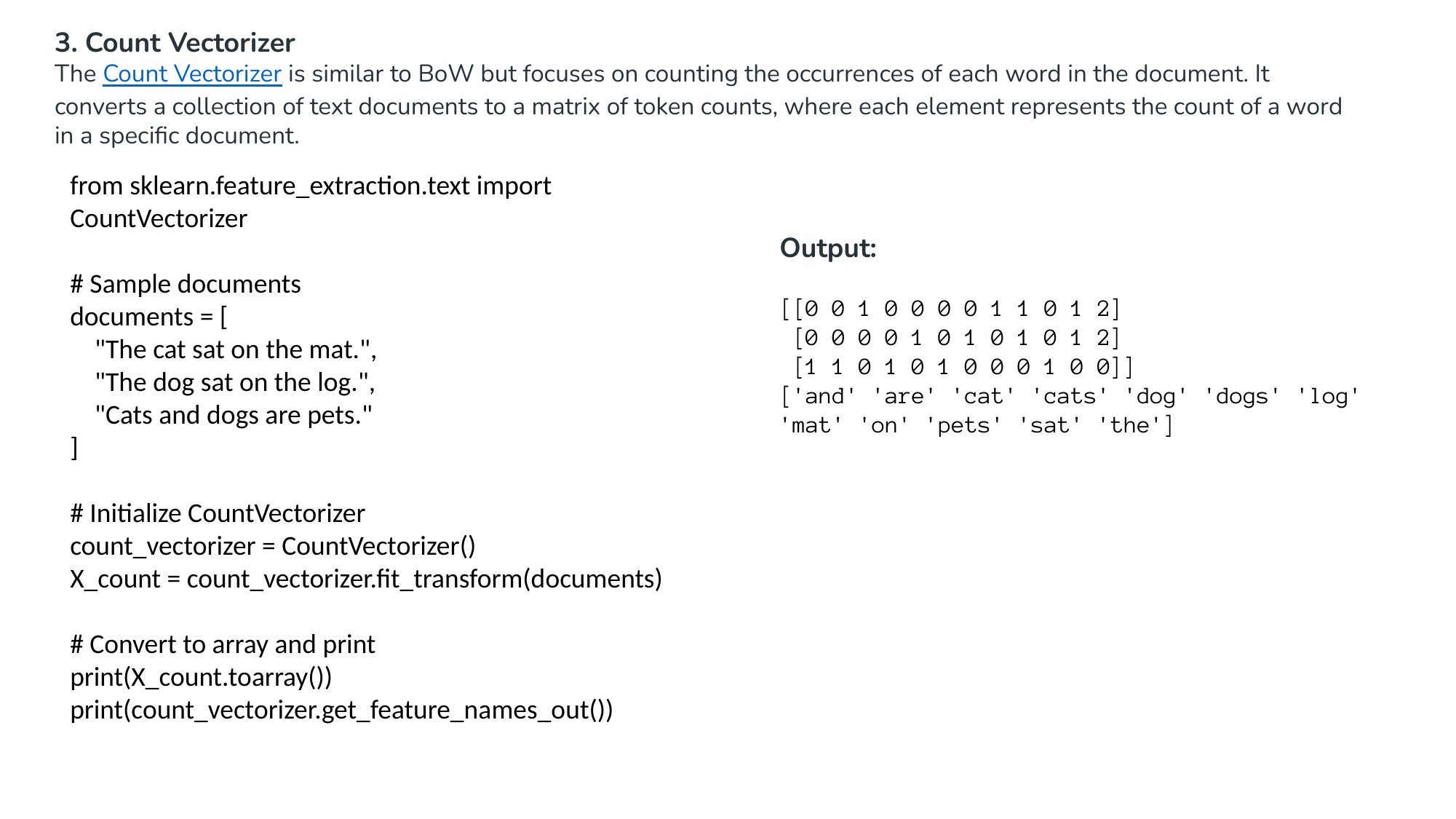

3. Count Vectorizer
The Count Vectorizer is similar to BoW but focuses on counting the occurrences of each word in the document. It converts a collection of text documents to a matrix of token counts, where each element represents the count of a word in a specific document.
from sklearn.feature_extraction.text import CountVectorizer

# Sample documents
documents = [
    "The cat sat on the mat.",
    "The dog sat on the log.",
    "Cats and dogs are pets."
]

# Initialize CountVectorizer
count_vectorizer = CountVectorizer()
X_count = count_vectorizer.fit_transform(documents)

# Convert to array and print
print(X_count.toarray())
print(count_vectorizer.get_feature_names_out())
Output:

[[0 0 1 0 0 0 0 1 1 0 1 2]
 [0 0 0 0 1 0 1 0 1 0 1 2]
 [1 1 0 1 0 1 0 0 0 1 0 0]]
['and' 'are' 'cat' 'cats' 'dog' 'dogs' 'log' 'mat' 'on' 'pets' 'sat' 'the']